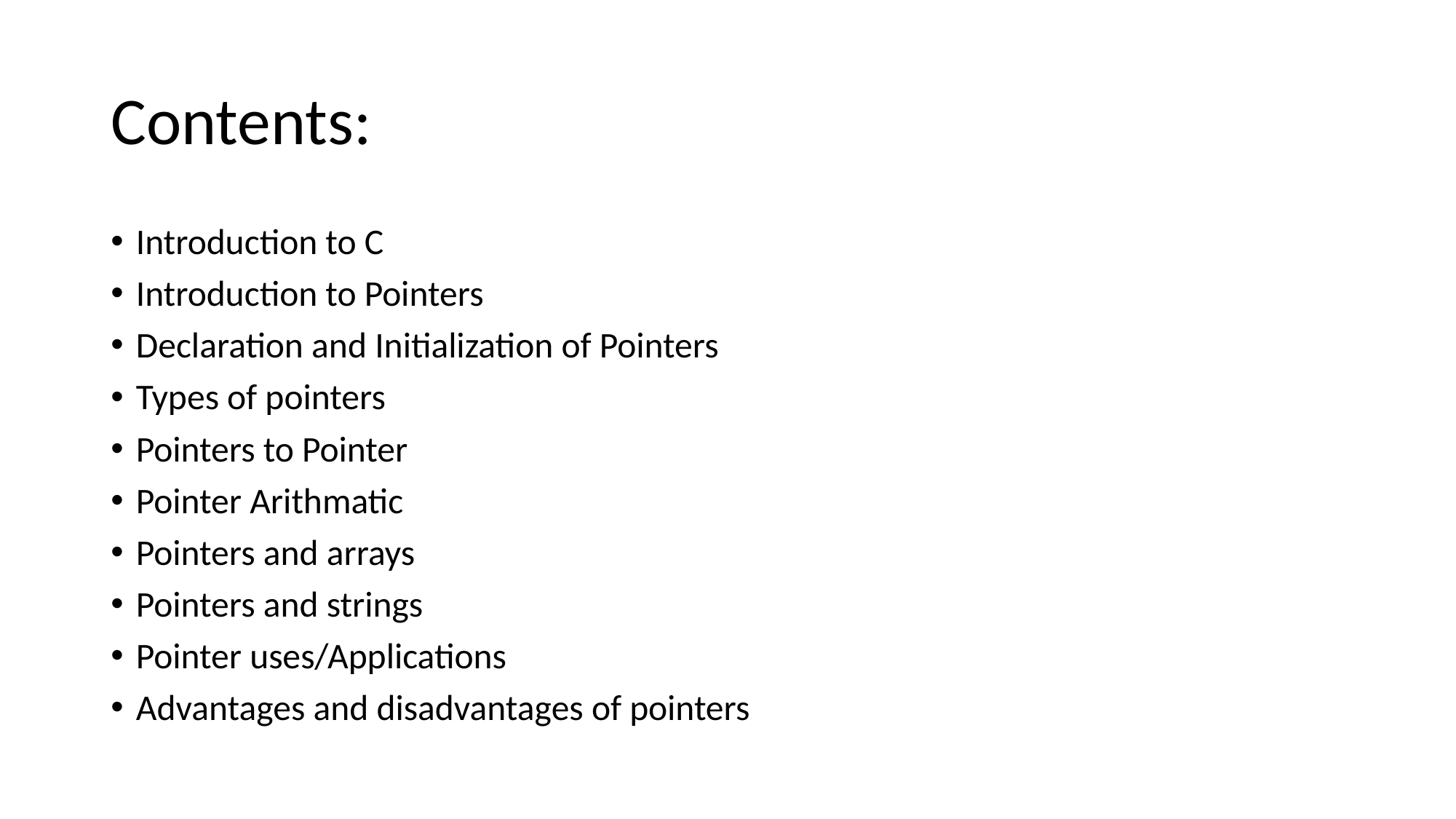

# Contents:
Introduction to C
Introduction to Pointers
Declaration and Initialization of Pointers
Types of pointers
Pointers to Pointer
Pointer Arithmatic
Pointers and arrays
Pointers and strings
Pointer uses/Applications
Advantages and disadvantages of pointers